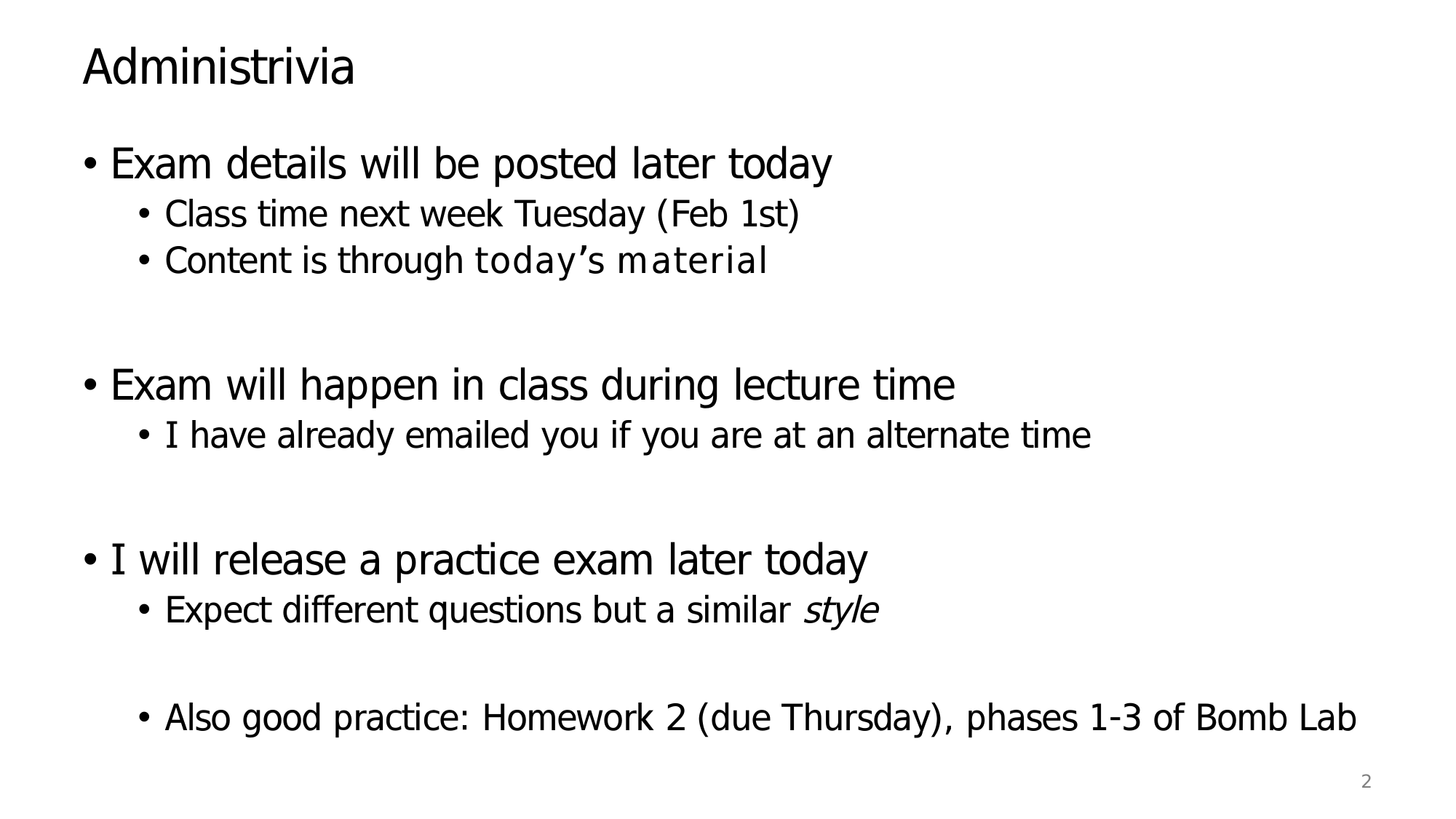

# Administrivia
Exam details will be posted later today
Class time next week Tuesday (Feb 1st)
Content is through today’s material

Exam will happen in class during lecture time
I have already emailed you if you are at an alternate time

I will release a practice exam later today
Expect different questions but a similar style

Also good practice: Homework 2 (due Thursday), phases 1-3 of Bomb Lab
2